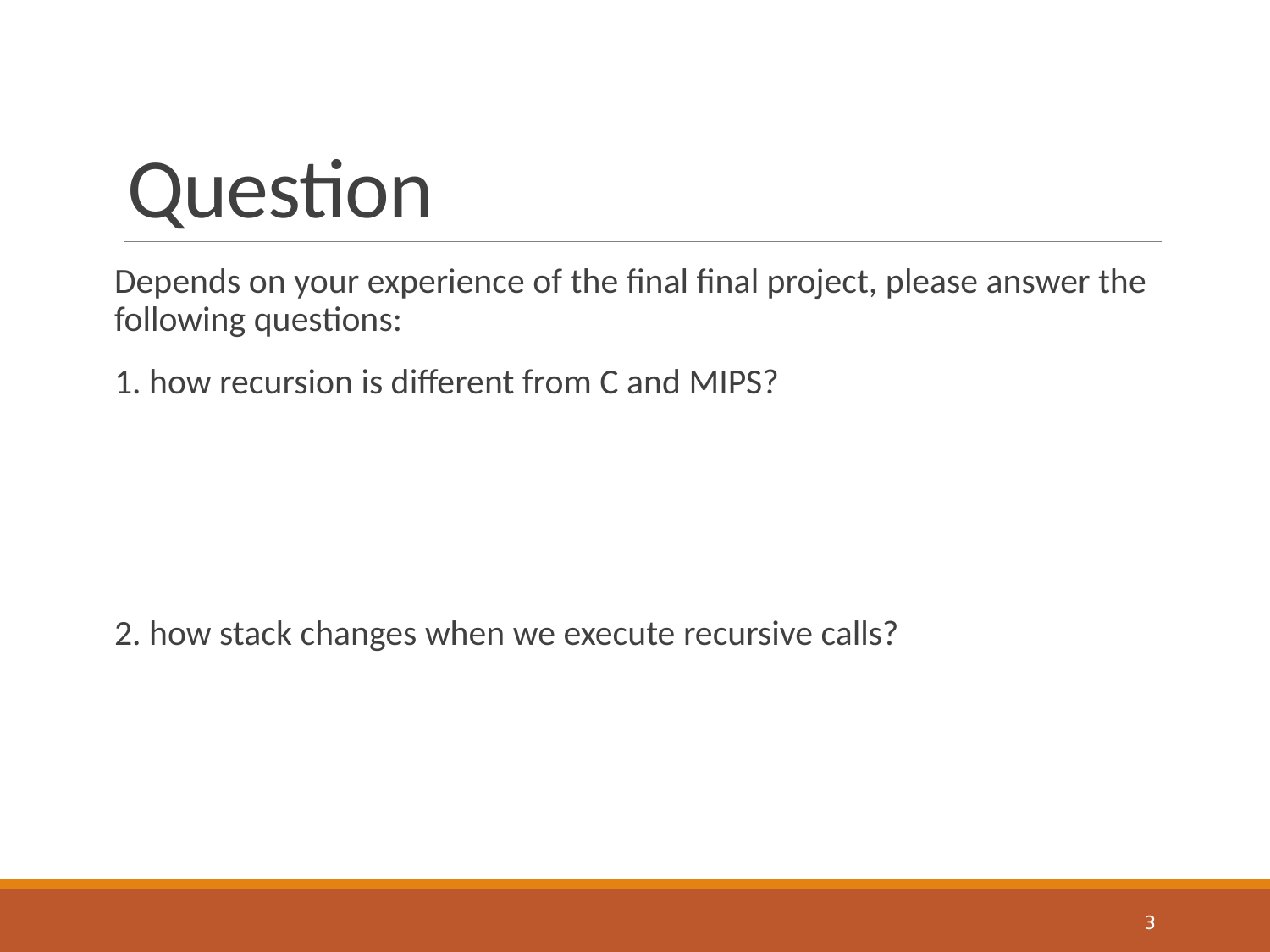

# Question
Depends on your experience of the final final project, please answer the following questions:
1. how recursion is different from C and MIPS?

2. how stack changes when we execute recursive calls?

3